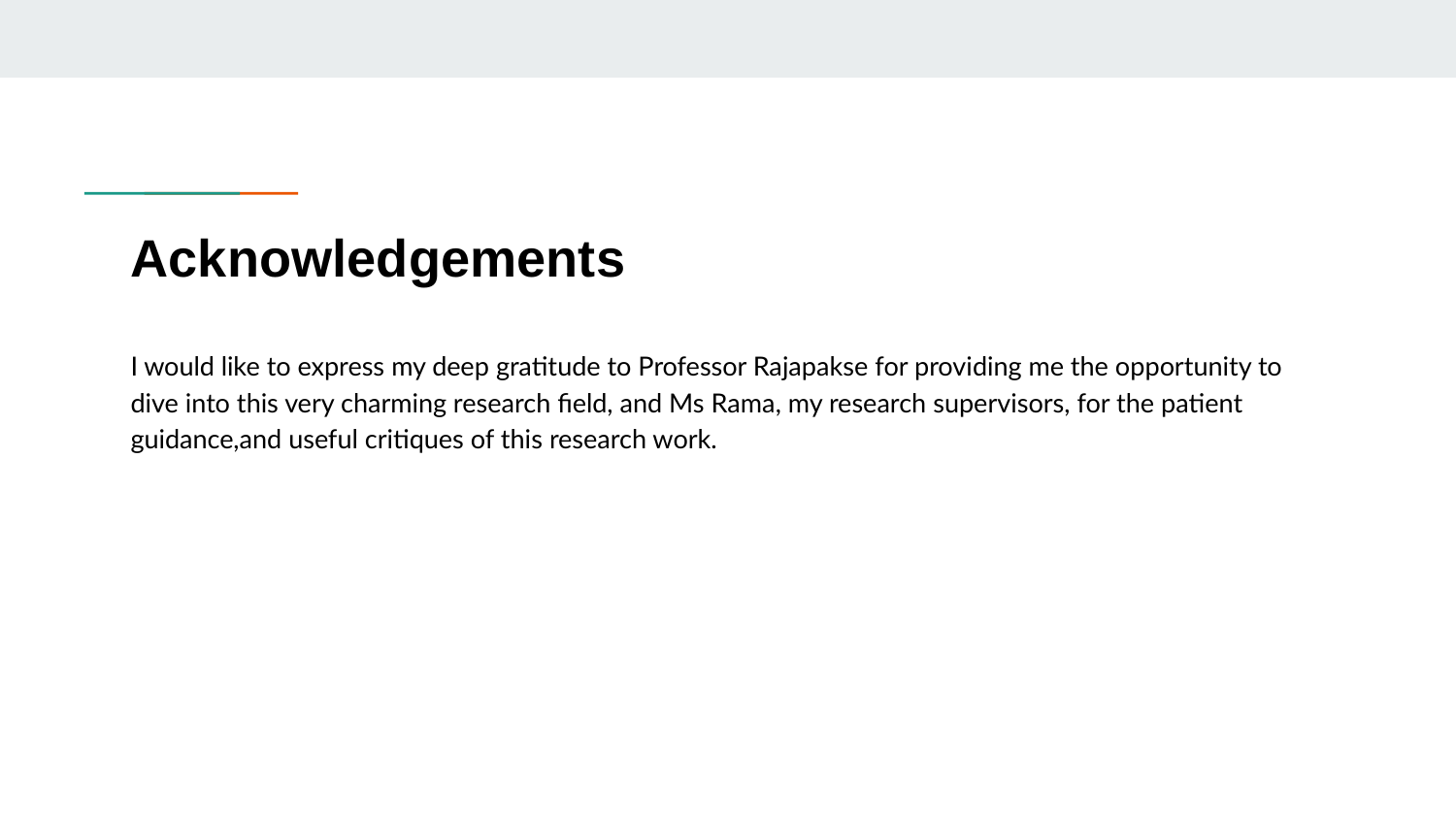

# Acknowledgements
I would like to express my deep gratitude to Professor Rajapakse for providing me the opportunity to dive into this very charming research field, and Ms Rama, my research supervisors, for the patient guidance,and useful critiques of this research work.